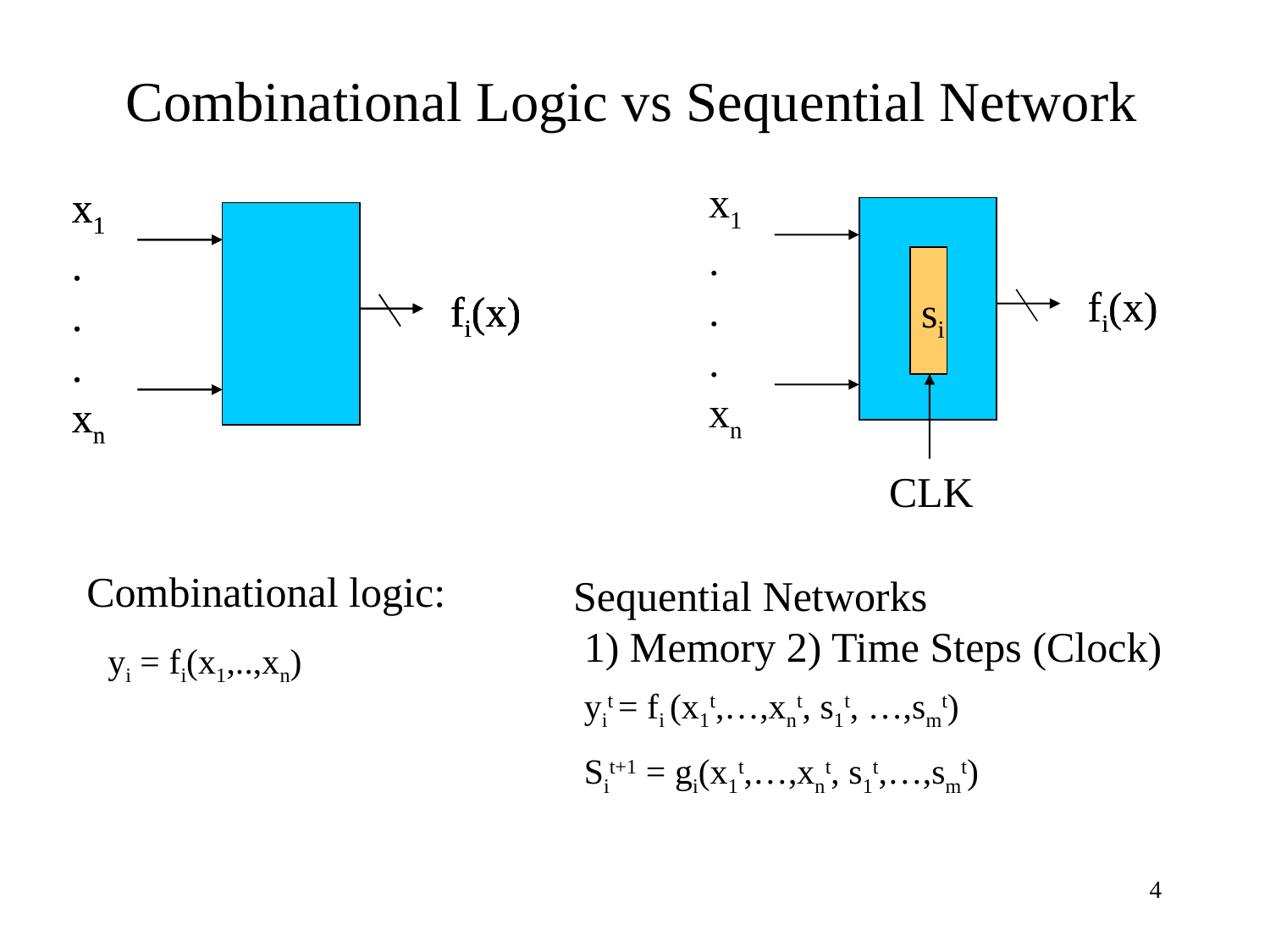

# Combinational Logic vs Sequential Network
x1
.
.
.
xn

fi(x)
fi(x)

x1
.
.
.
xn

fi(x)
fi(x)

x1
.
.
.
xn

fi(x)
fi(x)

si

CLK
Combinational logic:
Sequential Networks
 1) Memory 2) Time Steps (Clock)
yi = fi(x1,..,xn)
yit = fi (x1t,…,xnt, s1t, …,smt)
Sit+1 = gi(x1t,…,xnt, s1t,…,smt)
4